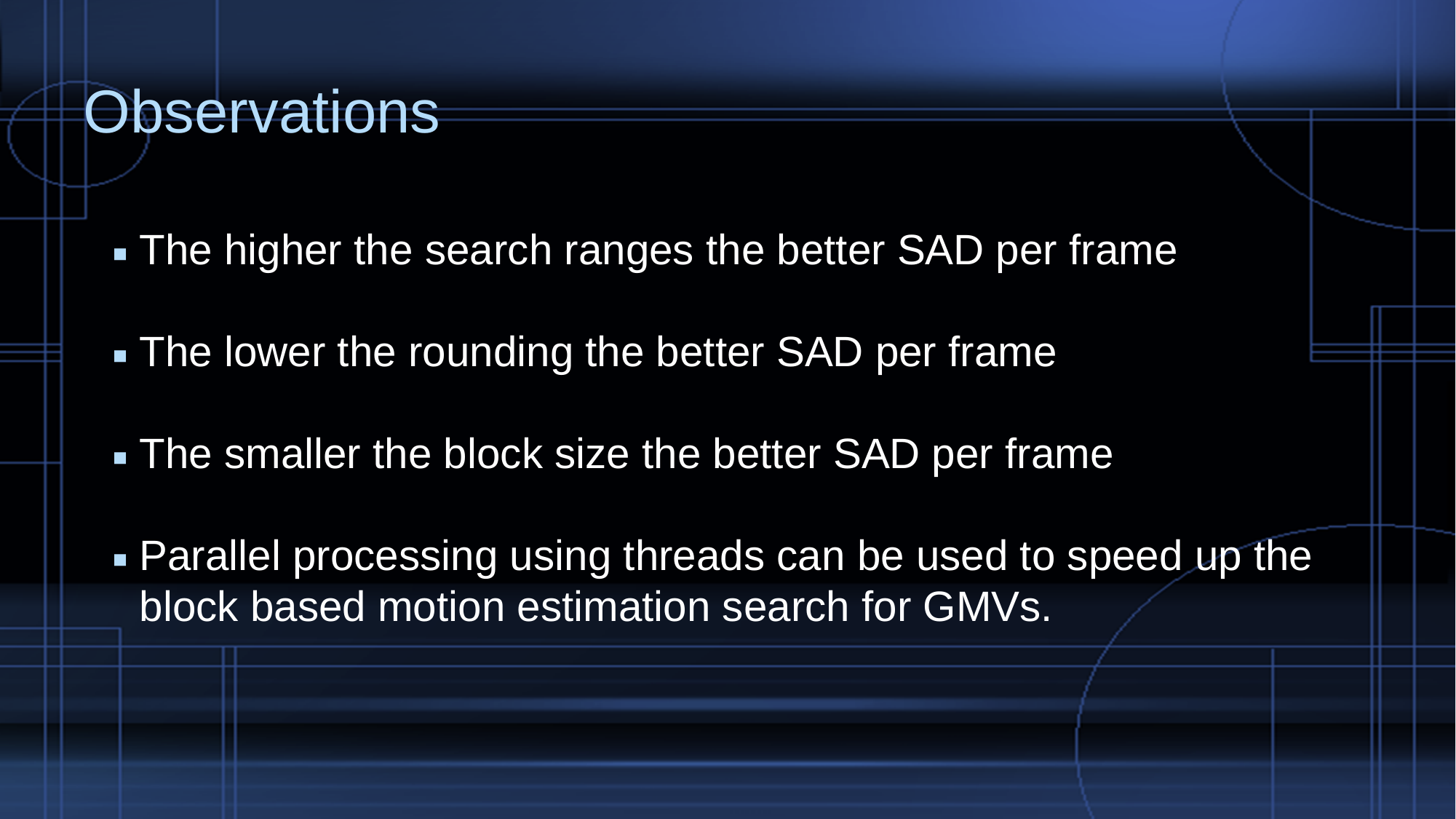

# Observations
The higher the search ranges the better SAD per frame

The lower the rounding the better SAD per frame

The smaller the block size the better SAD per frame

Parallel processing using threads can be used to speed up the block based motion estimation search for GMVs.